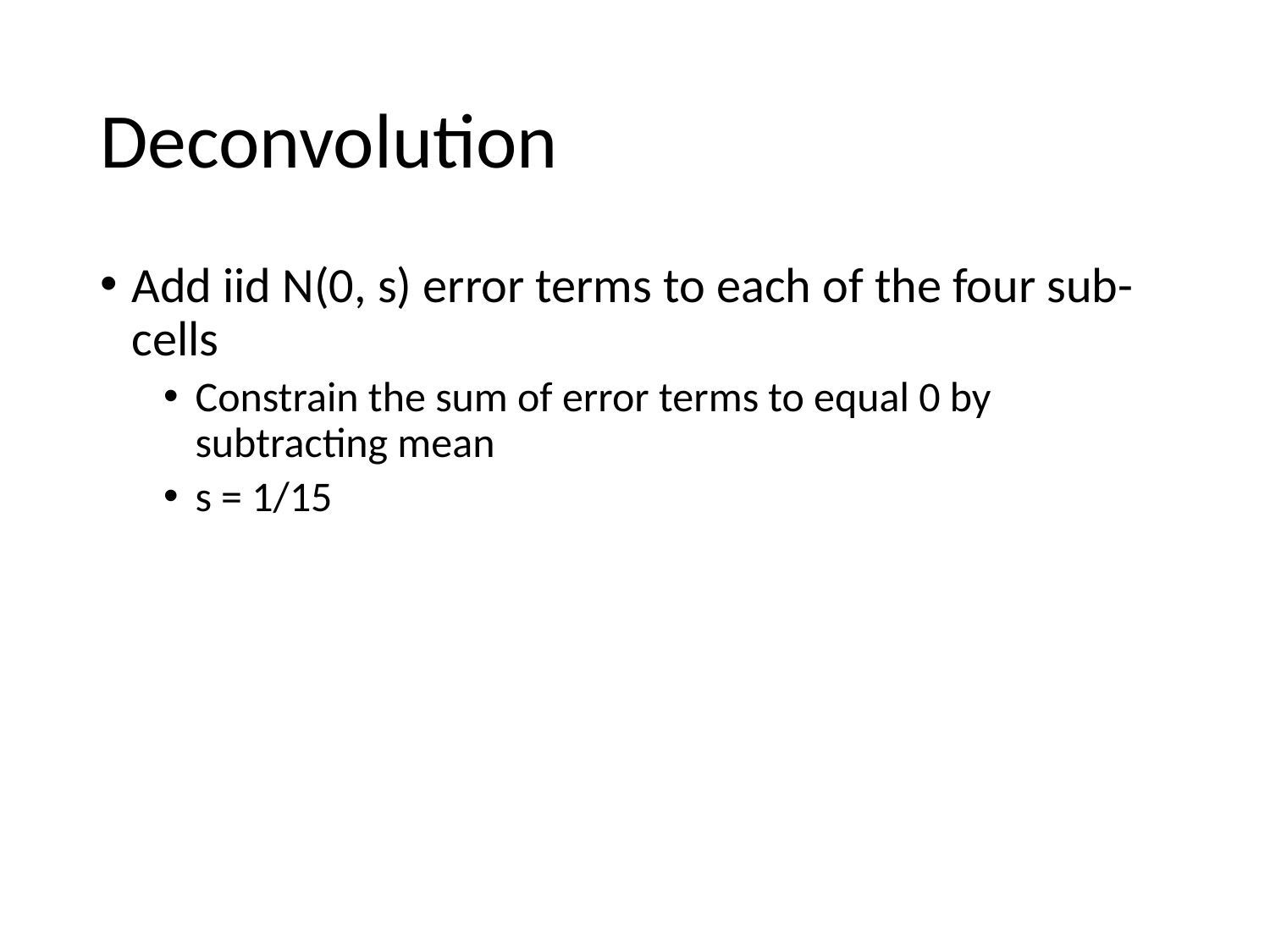

# Deconvolution
Add iid N(0, s) error terms to each of the four sub-cells
Constrain the sum of error terms to equal 0 by subtracting mean
s = 1/15